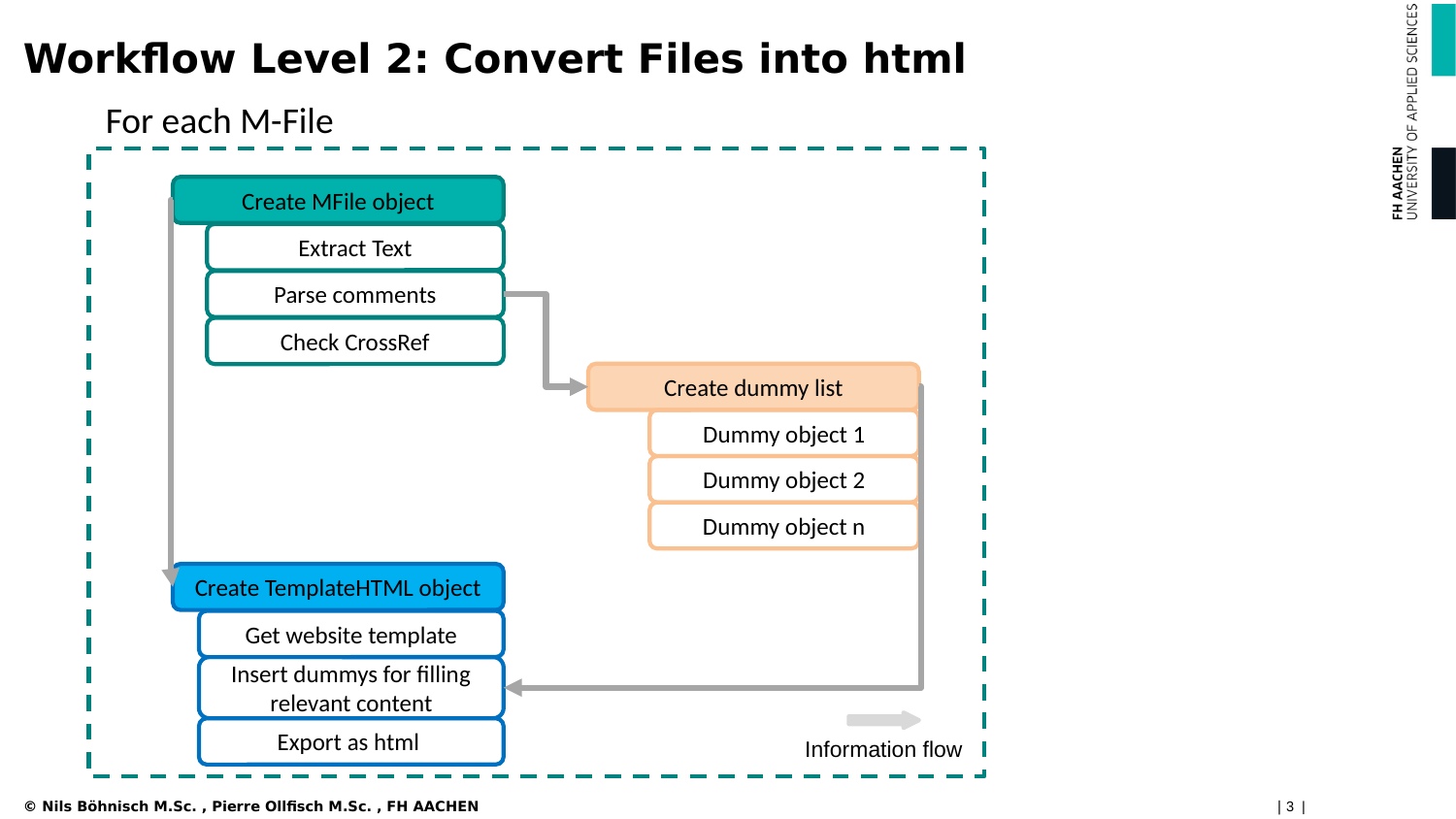

# Workflow Level 2: Convert Files into html
For each M-File

Create MFile object
Extract Text
Parse comments
Check CrossRef
Create dummy list
Dummy object 1
Dummy object 2
Dummy object n
Create TemplateHTML object
Get website template
Insert dummys for filling relevant content
Export as html

Information flow